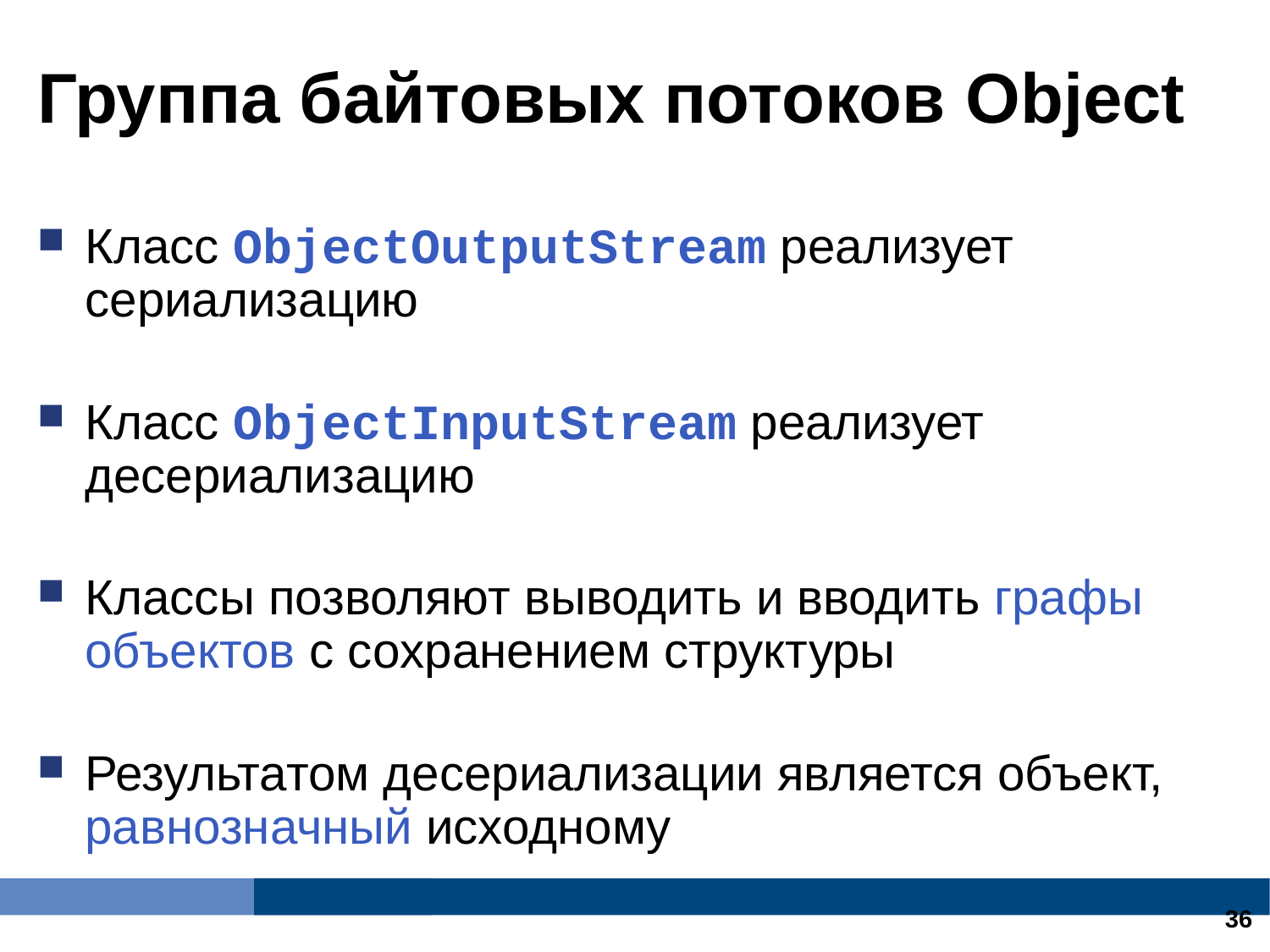

Группа байтовых потоков Object
Класс ObjectOutputStream реализует сериализацию

Класс ObjectInputStream реализует десериализацию

Классы позволяют выводить и вводить графы объектов с сохранением структуры

Результатом десериализации является объект, равнозначный исходному
36